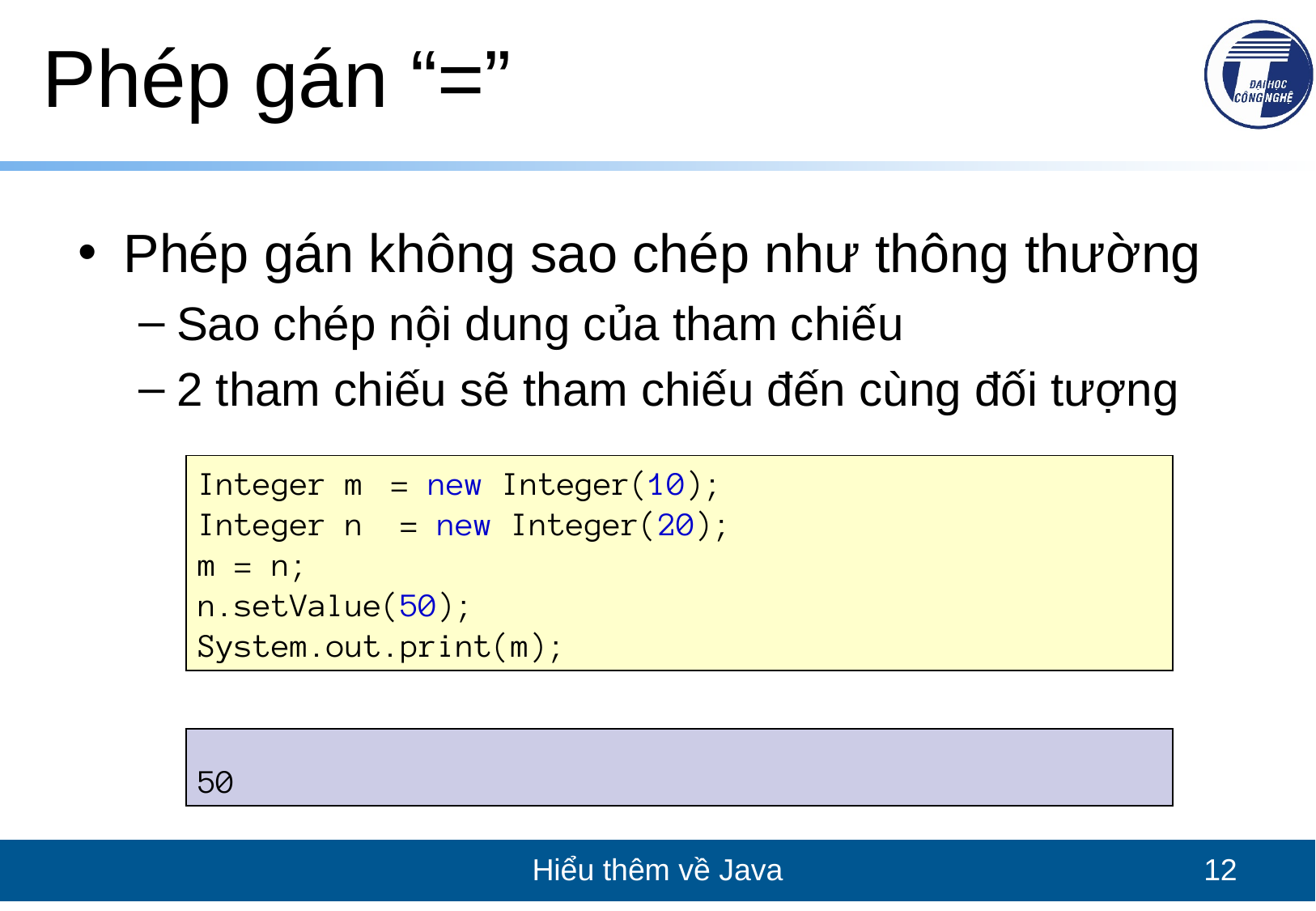

# Phép gán “=”
Phép gán không sao chép như thông thường
Sao chép nội dung của tham chiếu
2 tham chiếu sẽ tham chiếu đến cùng đối tượng

Integer m  = new Integer(10);
Integer n  = new Integer(20);
m = n;
n.setValue(50);
System.out.print(m);

50
Hiểu thêm về Java
12